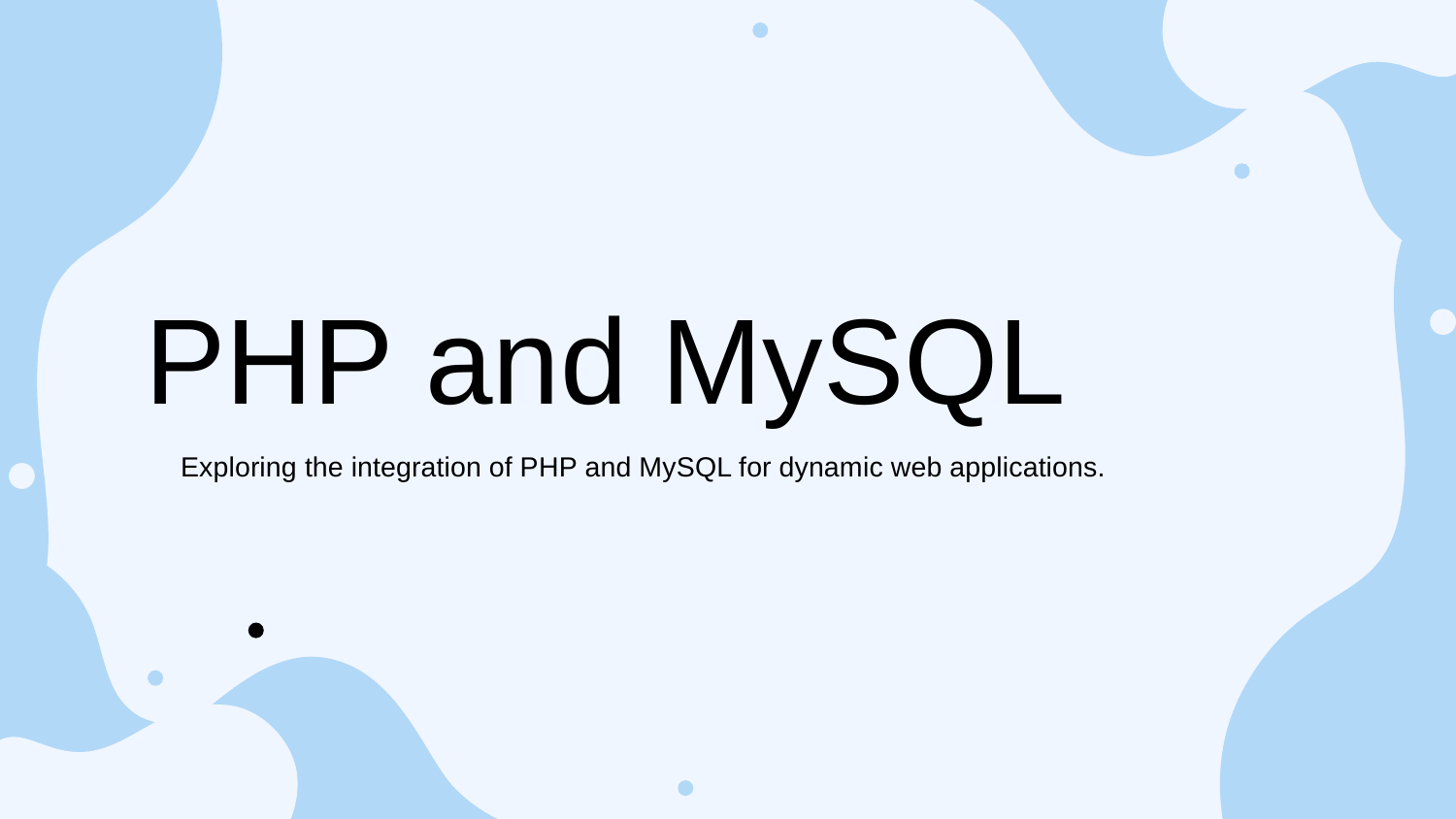

PHP and MySQL
# Exploring the integration of PHP and MySQL for dynamic web applications.